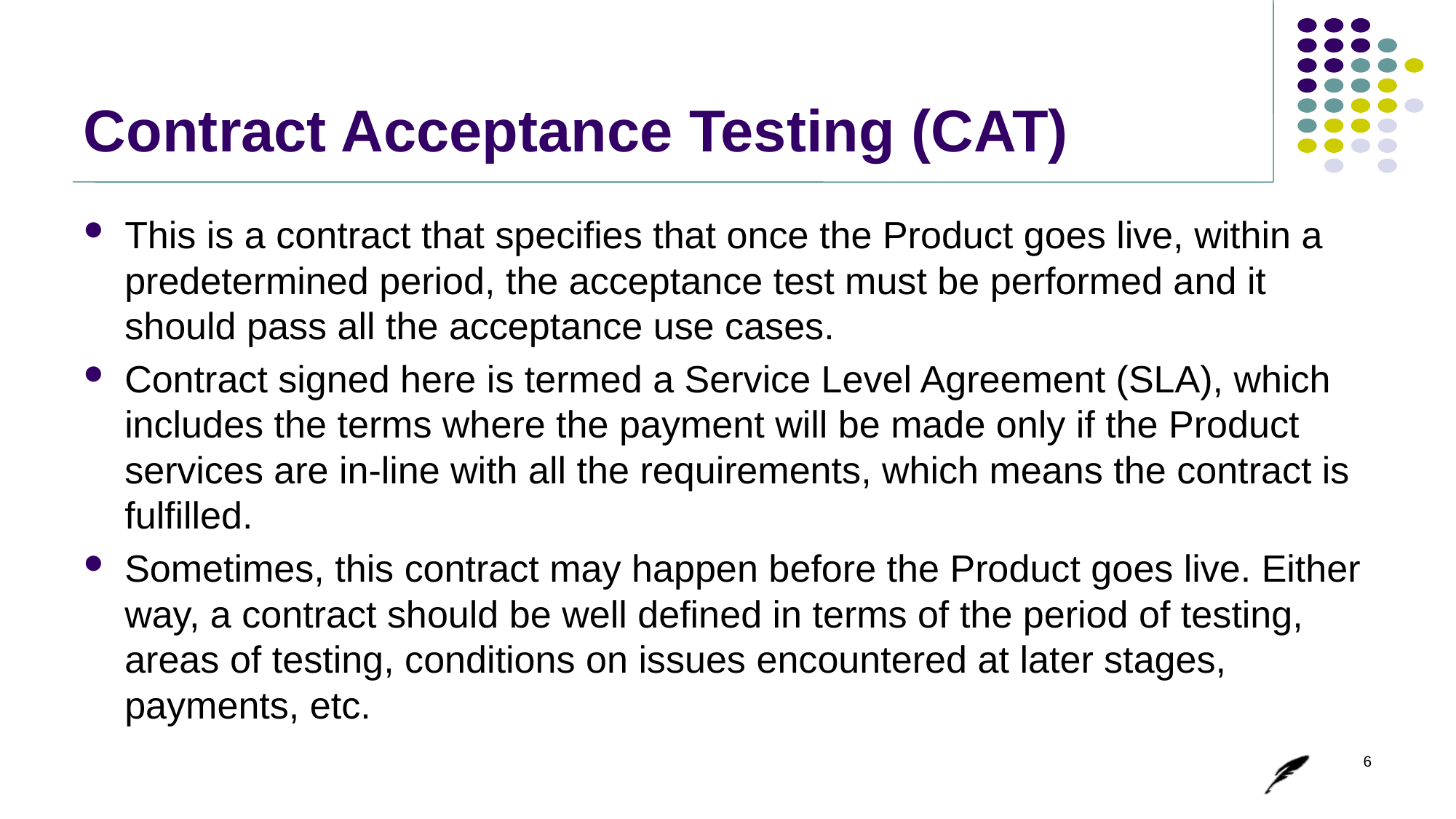

# Contract Acceptance Testing (CAT)
This is a contract that specifies that once the Product goes live, within a predetermined period, the acceptance test must be performed and it should pass all the acceptance use cases.
Contract signed here is termed a Service Level Agreement (SLA), which includes the terms where the payment will be made only if the Product services are in-line with all the requirements, which means the contract is fulfilled.
Sometimes, this contract may happen before the Product goes live. Either way, a contract should be well defined in terms of the period of testing, areas of testing, conditions on issues encountered at later stages, payments, etc.
6